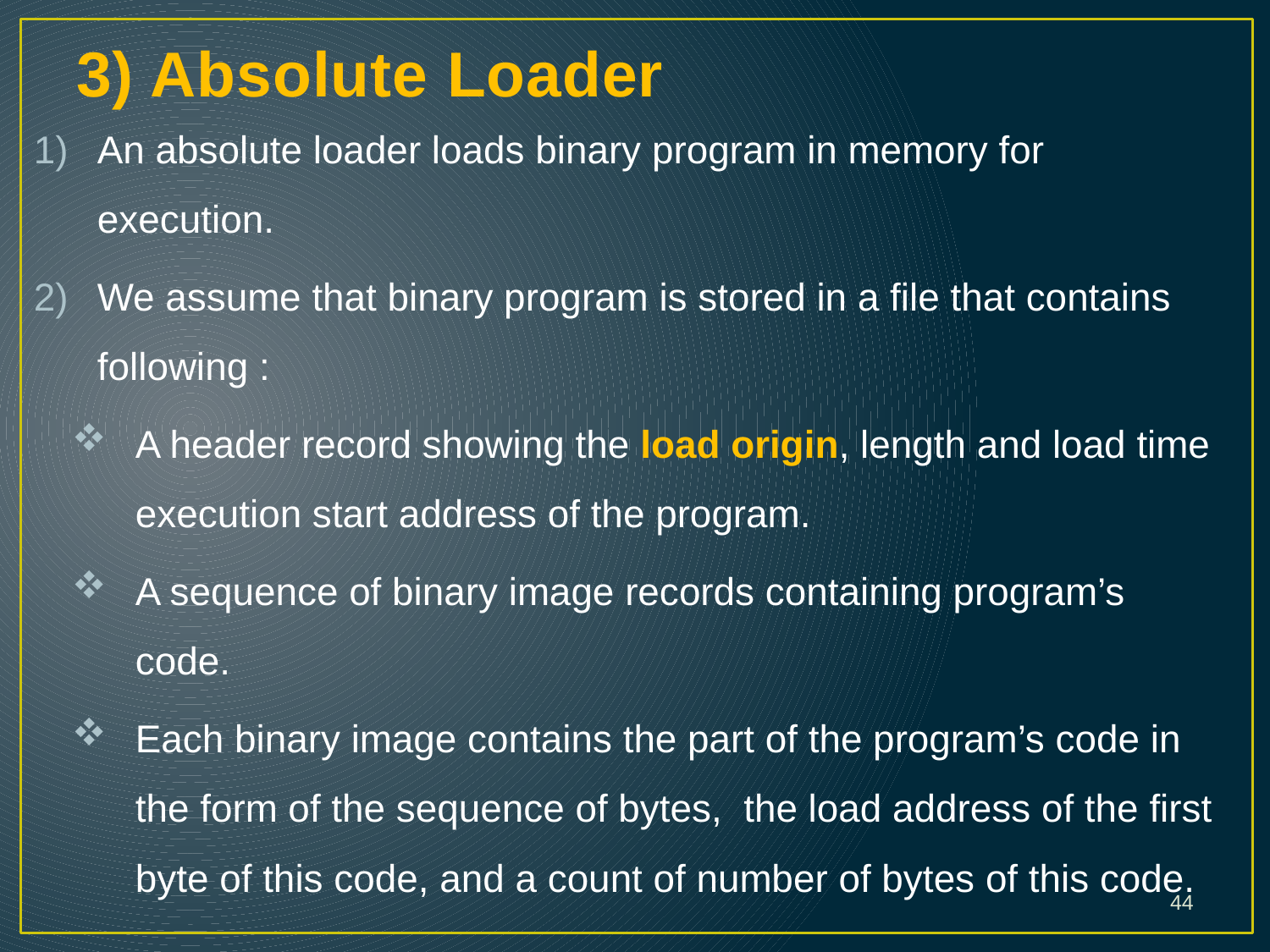

# 3) Absolute Loader
An absolute loader loads binary program in memory for execution.
We assume that binary program is stored in a file that contains following :
A header record showing the load origin, length and load time execution start address of the program.
A sequence of binary image records containing program’s code.
Each binary image contains the part of the program’s code in the form of the sequence of bytes,  the load address of the first byte of this code, and a count of number of bytes of this code.

44